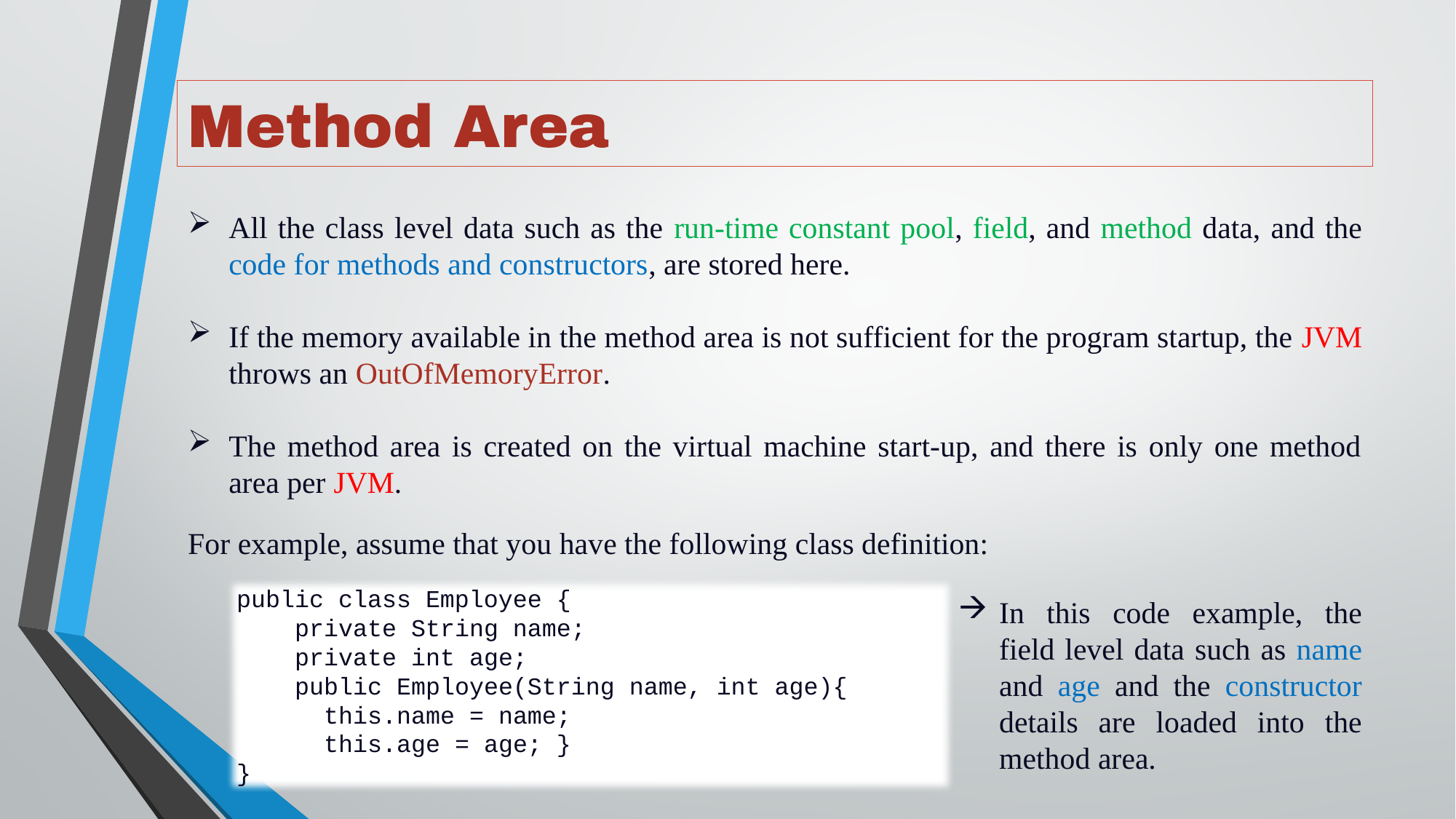

# Method Area
All the class level data such as the run-time constant pool, field, and method data, and the code for methods and constructors, are stored here.

If the memory available in the method area is not sufficient for the program startup, the JVM throws an OutOfMemoryError.

The method area is created on the virtual machine start-up, and there is only one method area per JVM.
For example, assume that you have the following class definition:
public class Employee {
    private String name;
    private int age;
    public Employee(String name, int age){
      this.name = name;
      this.age = age; }
}
In this code example, the field level data such as name and age and the constructor details are loaded into the method area.